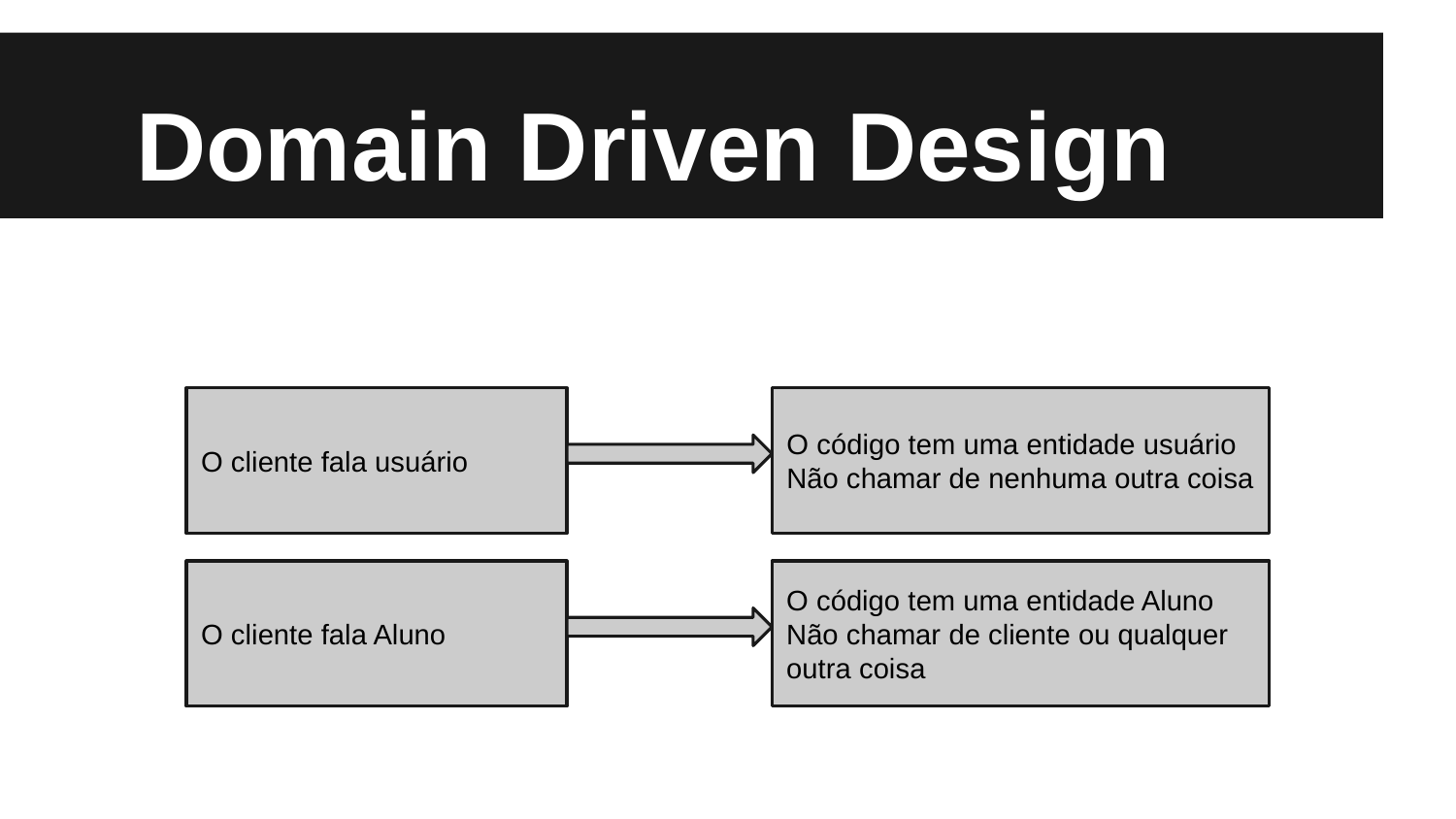

# Domain Driven Design
O cliente fala usuário
O código tem uma entidade usuário
Não chamar de nenhuma outra coisa

O cliente fala Aluno
O código tem uma entidade Aluno
Não chamar de cliente ou qualquer outra coisa